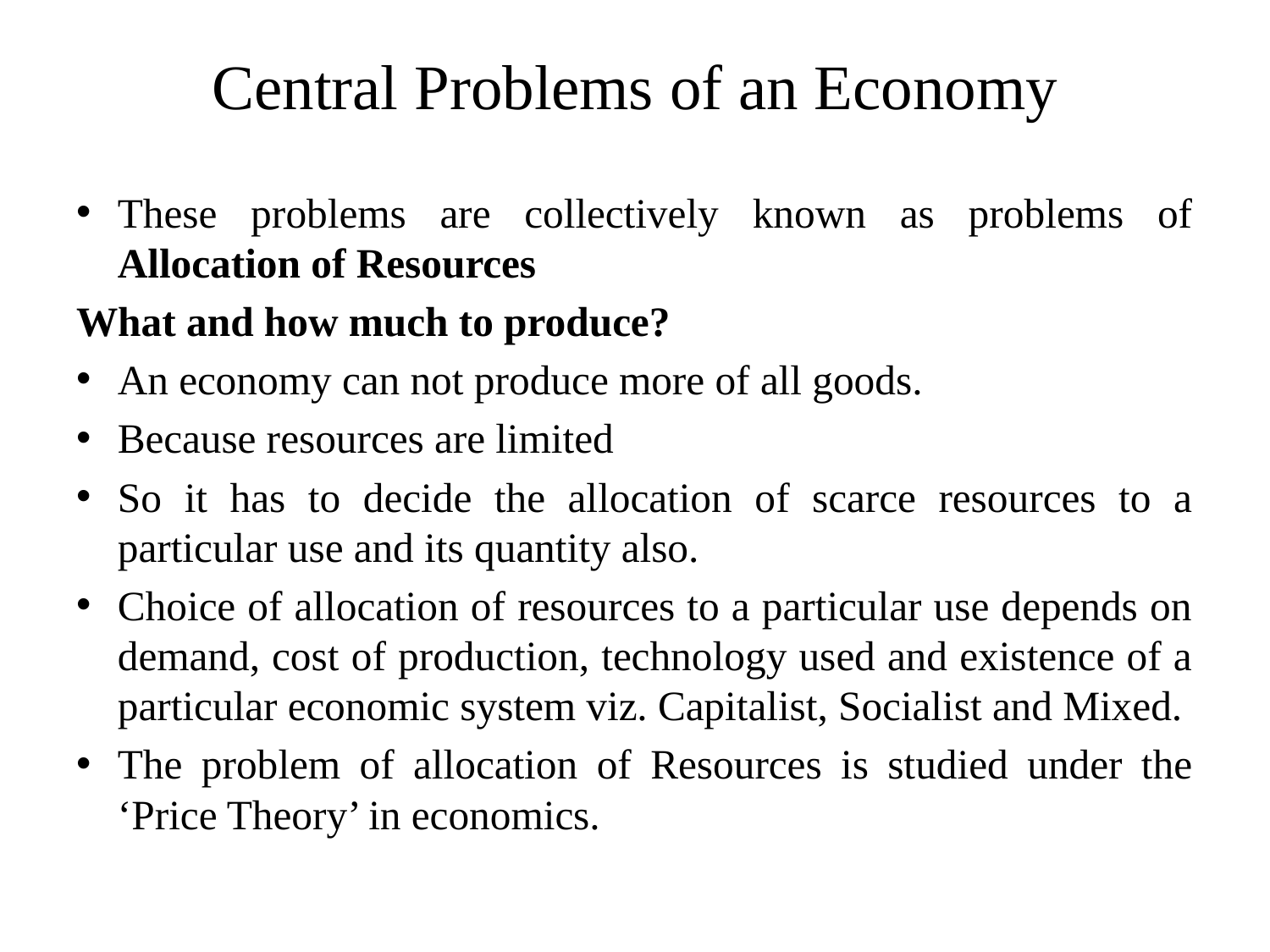

# Central Problems of an Economy
These problems are collectively known as problems of Allocation of Resources
What and how much to produce?
An economy can not produce more of all goods.
Because resources are limited
So it has to decide the allocation of scarce resources to a particular use and its quantity also.
Choice of allocation of resources to a particular use depends on demand, cost of production, technology used and existence of a particular economic system viz. Capitalist, Socialist and Mixed.
The problem of allocation of Resources is studied under the ‘Price Theory’ in economics.